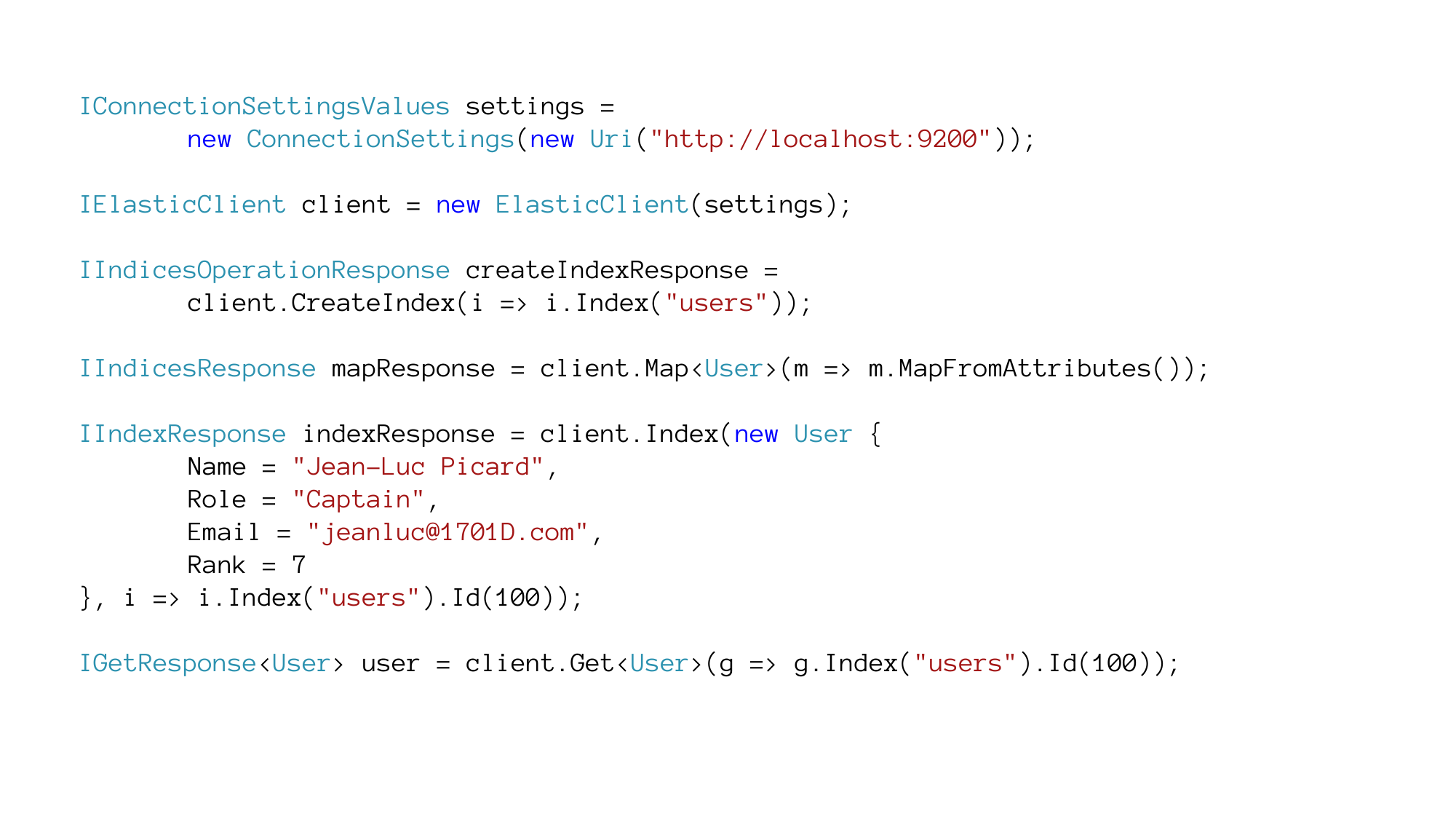

IConnectionSettingsValues settings =
	new ConnectionSettings(new Uri("http://localhost:9200"));

IElasticClient client = new ElasticClient(settings);

IIndicesOperationResponse createIndexResponse =
	client.CreateIndex(i => i.Index("users"));

IIndicesResponse mapResponse = client.Map<User>(m => m.MapFromAttributes());

IIndexResponse indexResponse = client.Index(new User {
	Name = "Jean-Luc Picard",
	Role = "Captain",
	Email = "jeanluc@1701D.com",
	Rank = 7
}, i => i.Index("users").Id(100));

IGetResponse<User> user = client.Get<User>(g => g.Index("users").Id(100));